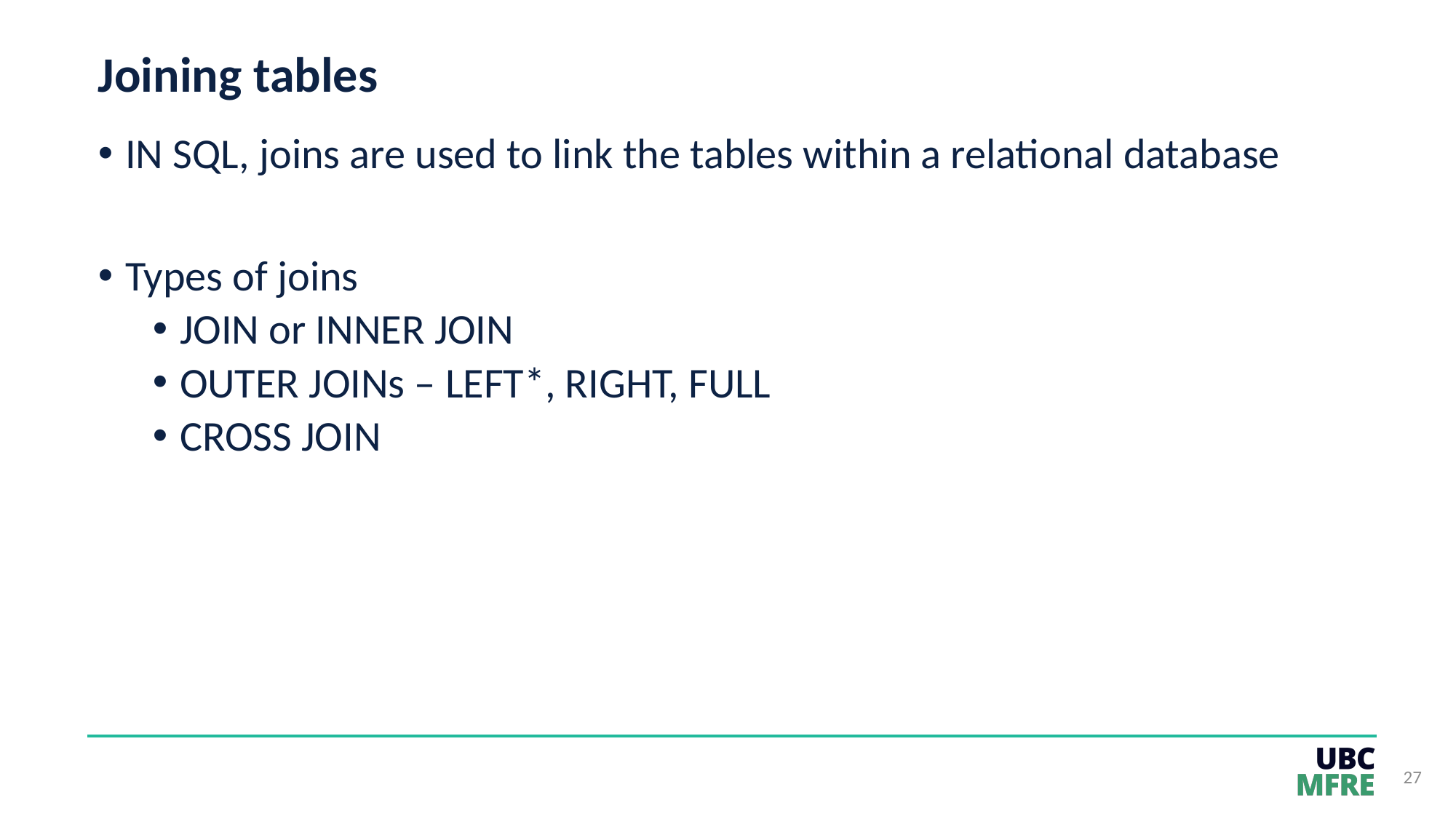

# Joining tables
IN SQL, joins are used to link the tables within a relational database

Types of joins
JOIN or INNER JOIN
OUTER JOINs – LEFT*, RIGHT, FULL
CROSS JOIN

27